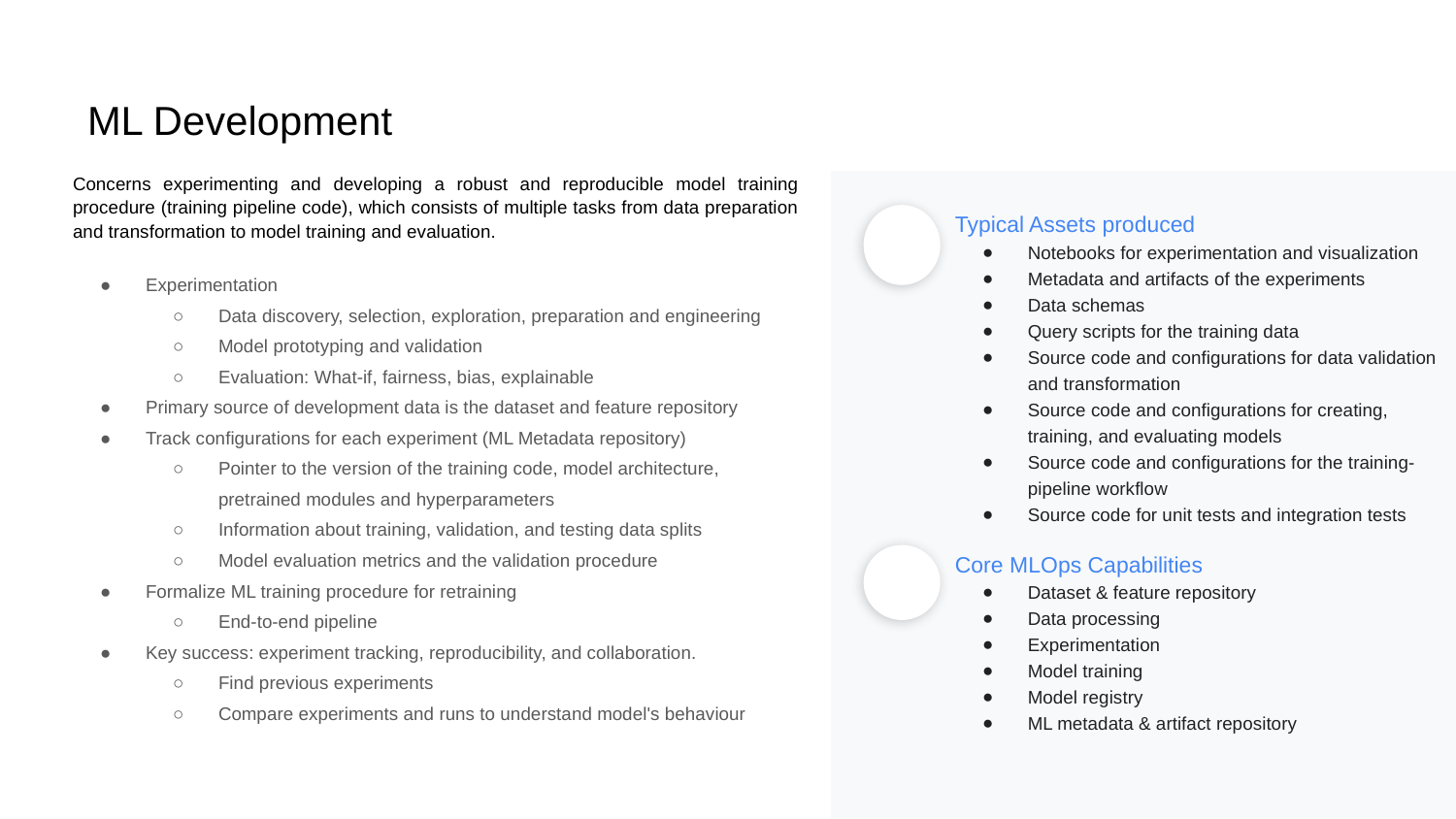

# ML Development
Concerns experimenting and developing a robust and reproducible model training procedure (training pipeline code), which consists of multiple tasks from data preparation and transformation to model training and evaluation.

Experimentation
Data discovery, selection, exploration, preparation and engineering
Model prototyping and validation
Evaluation: What-if, fairness, bias, explainable
Primary source of development data is the dataset and feature repository
Track configurations for each experiment (ML Metadata repository)
Pointer to the version of the training code, model architecture, pretrained modules and hyperparameters
Information about training, validation, and testing data splits
Model evaluation metrics and the validation procedure
Formalize ML training procedure for retraining
End-to-end pipeline
Key success: experiment tracking, reproducibility, and collaboration.
Find previous experiments
Compare experiments and runs to understand model's behaviour

Typical Assets produced
Notebooks for experimentation and visualization
Metadata and artifacts of the experiments
Data schemas
Query scripts for the training data
Source code and configurations for data validation and transformation
Source code and configurations for creating, training, and evaluating models
Source code and configurations for the training-pipeline workflow
Source code for unit tests and integration tests

Core MLOps Capabilities
Dataset & feature repository
Data processing
Experimentation
Model training
Model registry
ML metadata & artifact repository